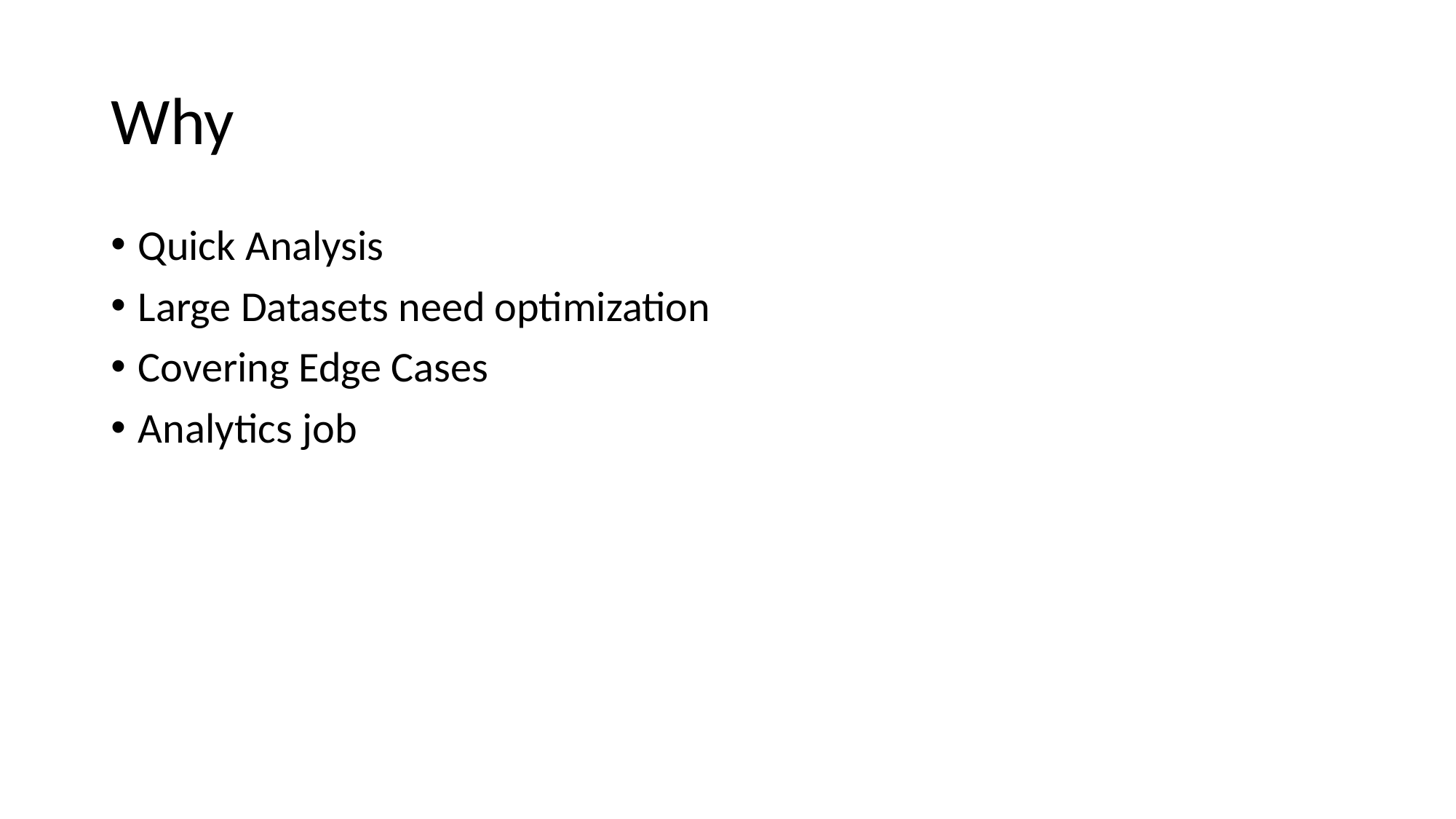

# Why
Quick Analysis
Large Datasets need optimization
Covering Edge Cases
Analytics job